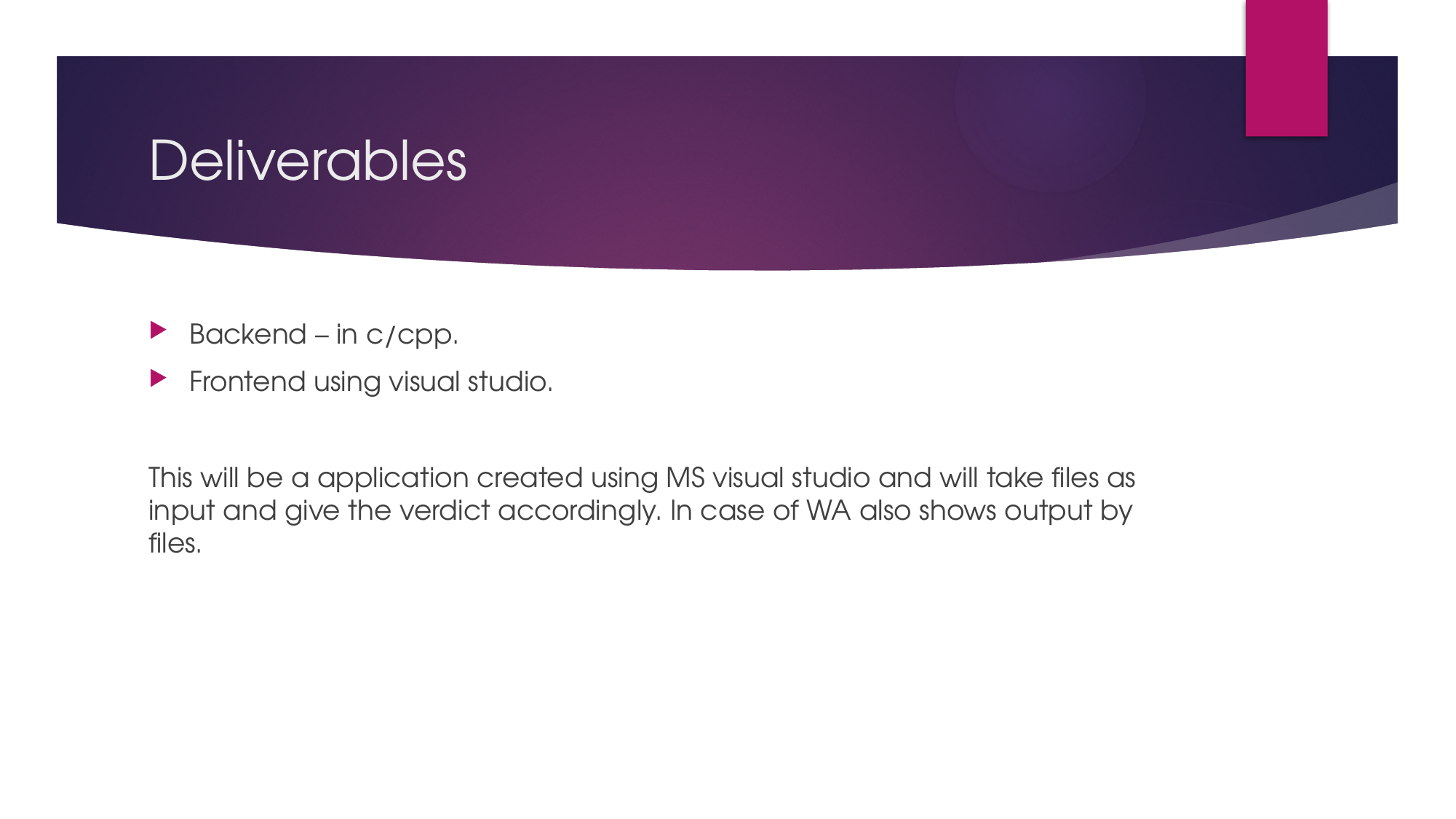

# Deliverables
Backend – in c/cpp.
Frontend using visual studio.

This will be a application created using MS visual studio and will take files as input and give the verdict accordingly. In case of WA also shows output by files.